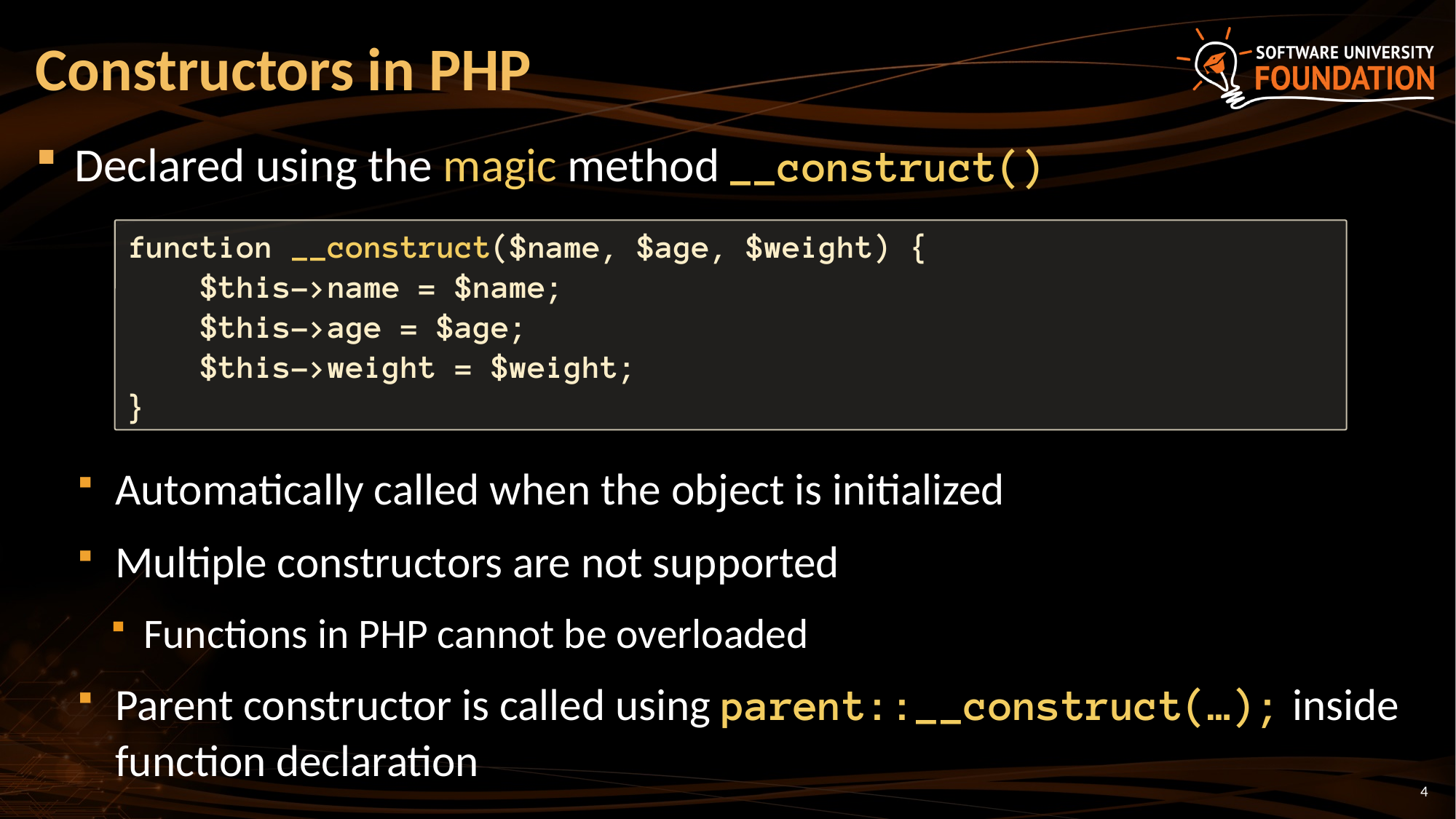

# Constructors in PHP
Declared using the magic method __construct()

Automatically called when the object is initialized
Multiple constructors are not supported
Functions in PHP cannot be overloaded
Parent constructor is called using parent::__construct(…); inside function declaration
function __construct($name, $age, $weight) {
    $this->name = $name;
    $this->age = $age;
    $this->weight = $weight;
}
4